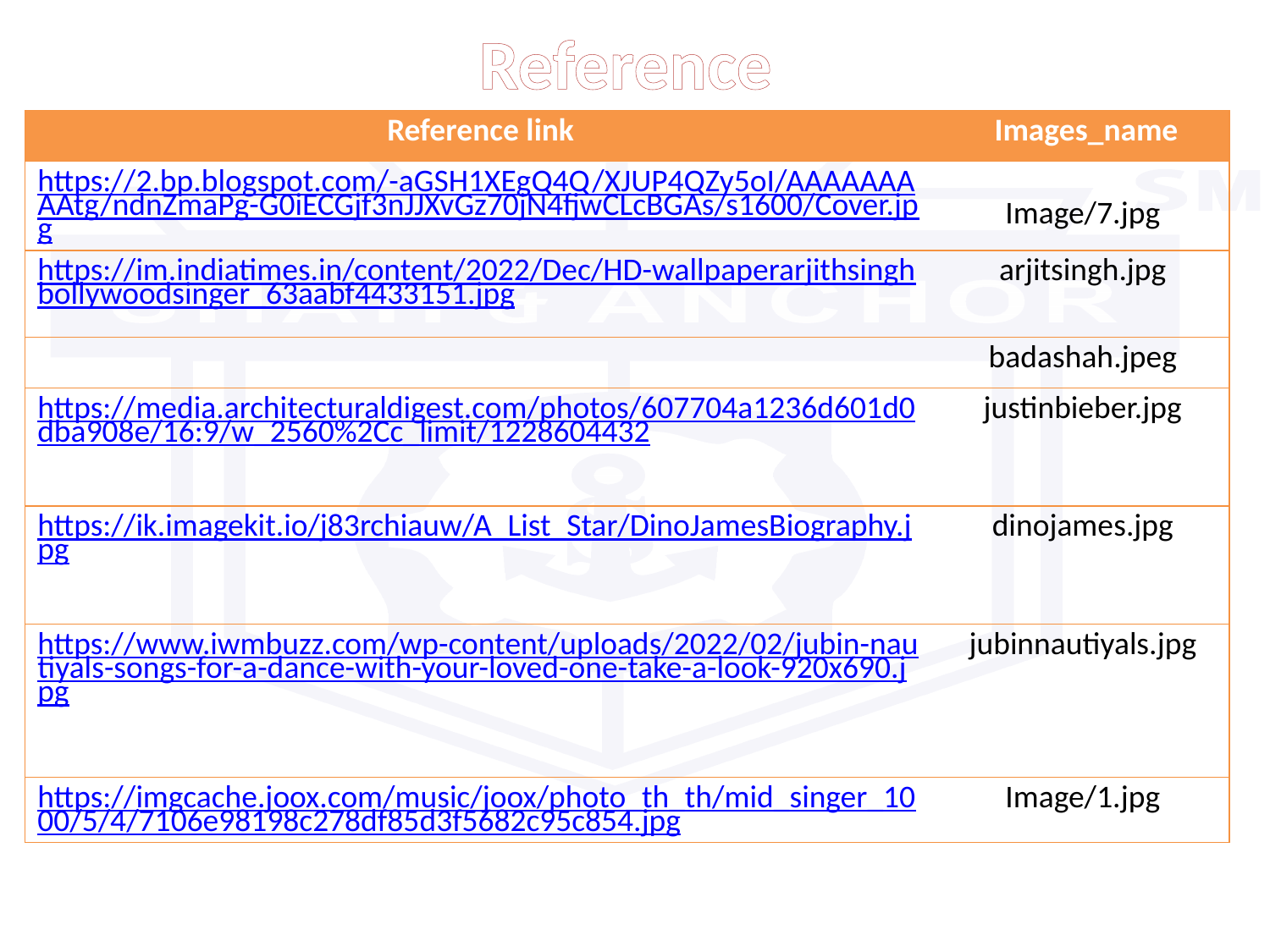

Reference
| Reference link | Images\_name |
| --- | --- |
| https://2.bp.blogspot.com/-aGSH1XEgQ4Q/XJUP4QZy5oI/AAAAAAAAAtg/ndnZmaPg-G0iECGjf3nJJXvGz70jN4fjwCLcBGAs/s1600/Cover.jpg | Image/7.jpg |
| https://im.indiatimes.in/content/2022/Dec/HD-wallpaperarjithsinghbollywoodsinger\_63aabf4433151.jpg | arjitsingh.jpg |
|  | badashah.jpeg |
| https://media.architecturaldigest.com/photos/607704a1236d601d0dba908e/16:9/w\_2560%2Cc\_limit/1228604432 | justinbieber.jpg |
| https://ik.imagekit.io/j83rchiauw/A\_List\_Star/DinoJamesBiography.jpg | dinojames.jpg |
| https://www.iwmbuzz.com/wp-content/uploads/2022/02/jubin-nautiyals-songs-for-a-dance-with-your-loved-one-take-a-look-920x690.jpg | jubinnautiyals.jpg |
| https://imgcache.joox.com/music/joox/photo\_th\_th/mid\_singer\_1000/5/4/7106e98198c278df85d3f5682c95c854.jpg | Image/1.jpg |